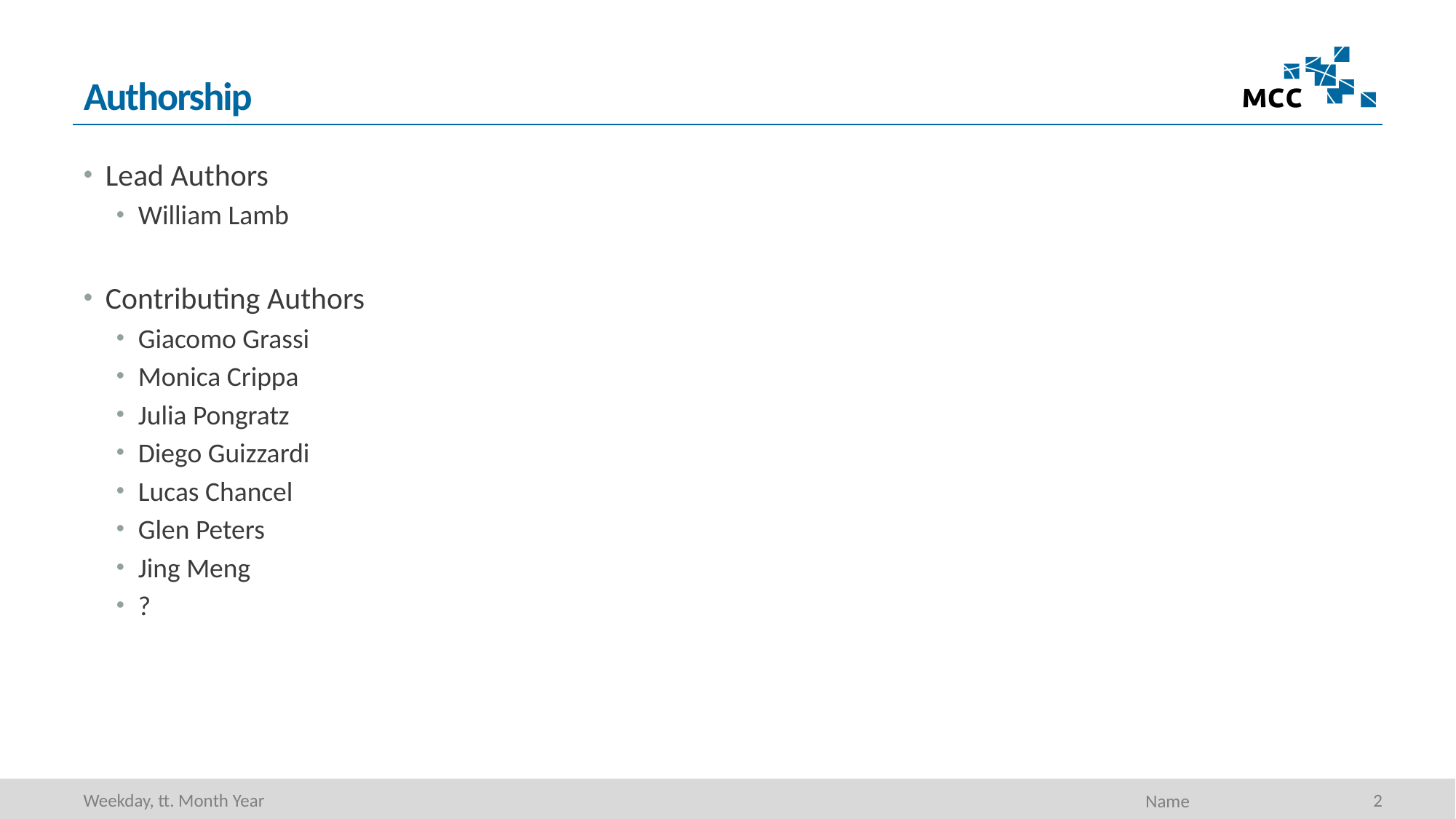

# Authorship
Lead Authors
William Lamb

Contributing Authors
Giacomo Grassi
Monica Crippa
Julia Pongratz
Diego Guizzardi
Lucas Chancel
Glen Peters
Jing Meng
?